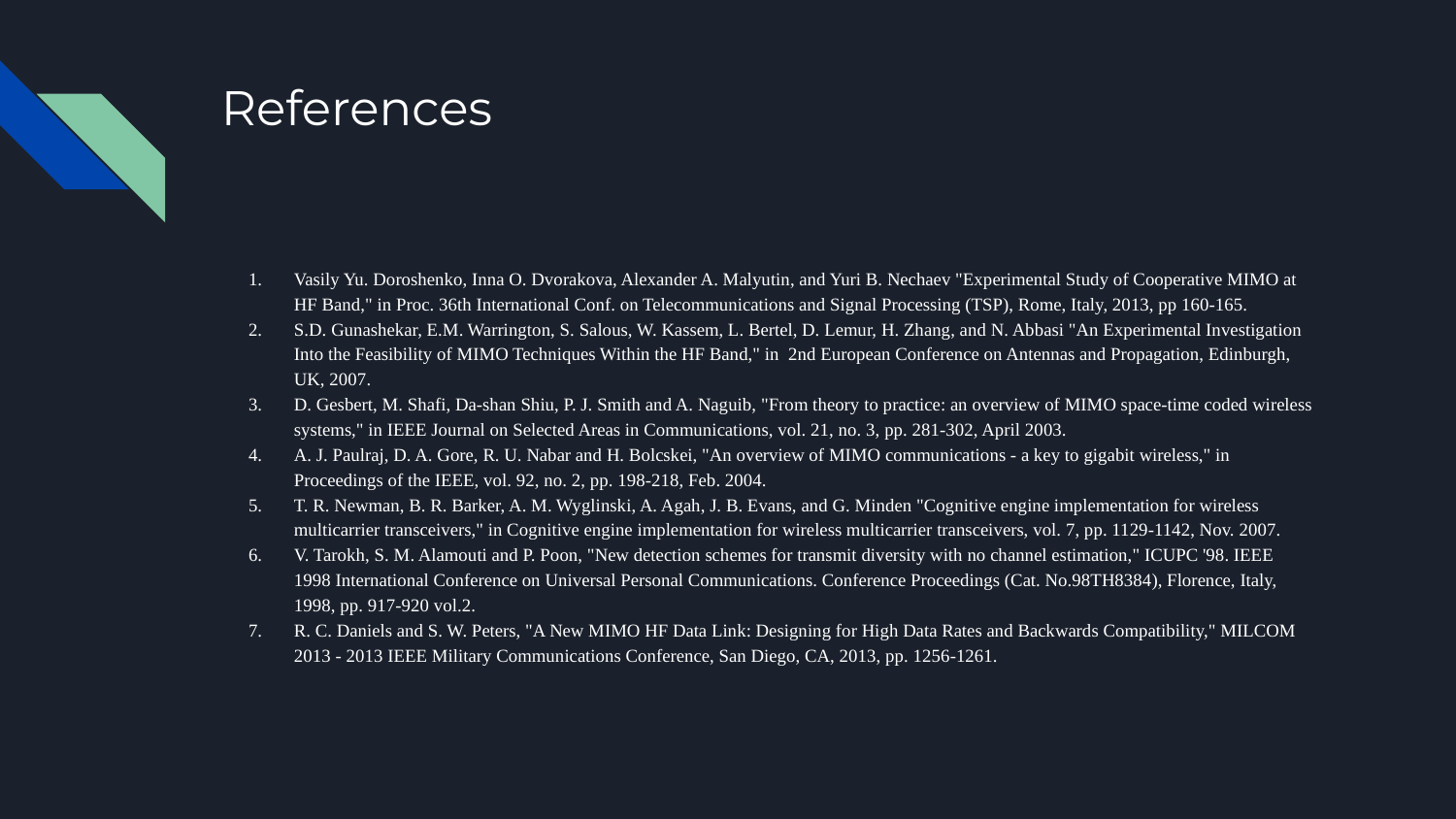

# References
Vasily Yu. Doroshenko, Inna O. Dvorakova, Alexander A. Malyutin, and Yuri B. Nechaev "Experimental Study of Co­operative MIMO at HF Band," in Proc. 36th International Conf. on Telecommunications and Signal Processing (TSP), Rome, Italy, 2013, pp 160-165.
S.D. Gunashekar, E.M. Warrington, S. Salous, W. Kassem, L. Bertel, D. Lemur, H. Zhang, and N. Abbasi "An Experimental Investigation Into the Feasibility of MIMO Techniques Within the HF Band," in  2nd European Conference on Antennas and Propagation, Edinburgh, UK, 2007.
D. Gesbert, M. Shafi, Da-shan Shiu, P. J. Smith and A. Naguib, "From theory to practice: an overview of MIMO space-time coded wireless systems," in IEEE Journal on Selected Areas in Communications, vol. 21, no. 3, pp. 281-302, April 2003.
A. J. Paulraj, D. A. Gore, R. U. Nabar and H. Bolcskei, "An overview of MIMO communications - a key to gigabit wireless," in Proceedings of the IEEE, vol. 92, no. 2, pp. 198-218, Feb. 2004.
T. R. Newman, B. R. Barker, A. M. Wyglinski, A. Agah, J. B. Evans, and G. Minden "Cognitive engine implementation for wireless multicarrier transceivers," in Cognitive engine implementation for wireless multicarrier transceivers, vol. 7, pp. 1129-1142, Nov. 2007.
V. Tarokh, S. M. Alamouti and P. Poon, "New detection schemes for transmit diversity with no channel estimation," ICUPC '98. IEEE 1998 International Conference on Universal Personal Communications. Conference Proceedings (Cat. No.98TH8384), Florence, Italy, 1998, pp. 917-920 vol.2.
R. C. Daniels and S. W. Peters, "A New MIMO HF Data Link: Designing for High Data Rates and Backwards Compatibility," MILCOM 2013 - 2013 IEEE Military Communications Conference, San Diego, CA, 2013, pp. 1256-1261.